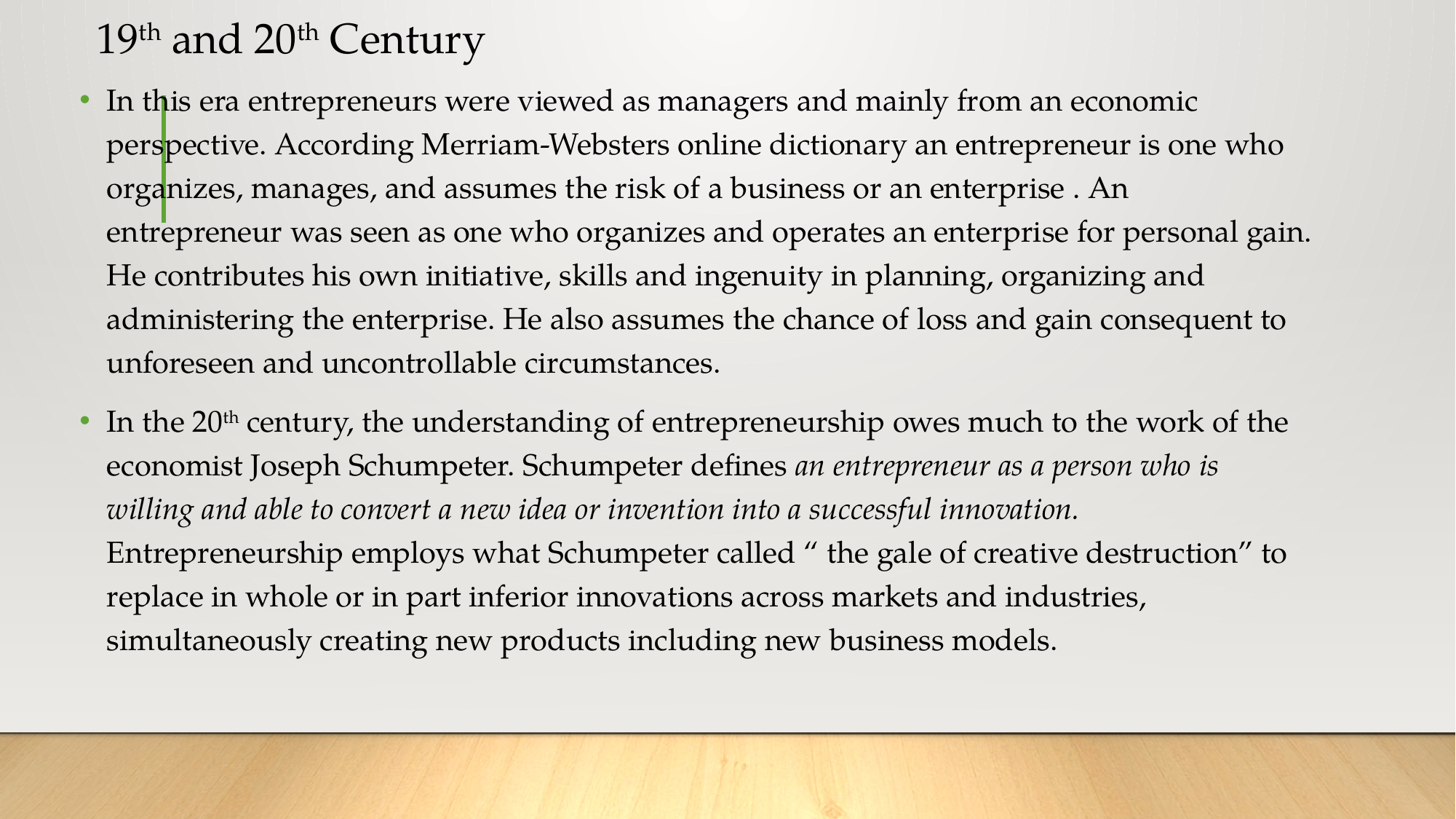

# 19th and 20th Century
In this era entrepreneurs were viewed as managers and mainly from an economic perspective. According Merriam-Websters online dictionary an entrepreneur is one who organizes, manages, and assumes the risk of a business or an enterprise . An entrepreneur was seen as one who organizes and operates an enterprise for personal gain. He contributes his own initiative, skills and ingenuity in planning, organizing and administering the enterprise. He also assumes the chance of loss and gain consequent to unforeseen and uncontrollable circumstances.
In the 20th century, the understanding of entrepreneurship owes much to the work of the economist Joseph Schumpeter. Schumpeter defines an entrepreneur as a person who is willing and able to convert a new idea or invention into a successful innovation. Entrepreneurship employs what Schumpeter called “ the gale of creative destruction” to replace in whole or in part inferior innovations across markets and industries, simultaneously creating new products including new business models.